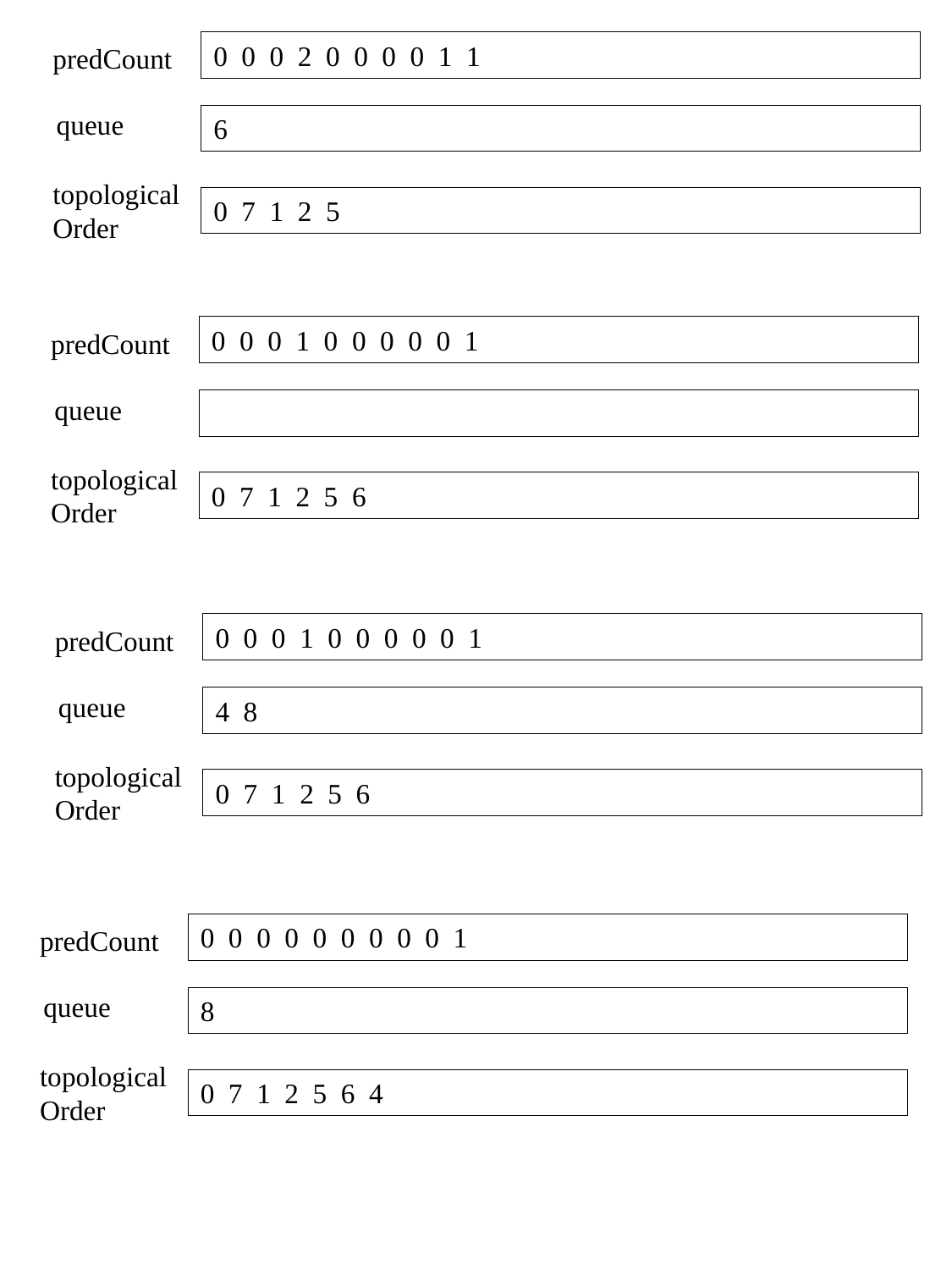

0  0  0  2  0  0  0  0  1  1
predCount
queue
6
topologicalOrder
0  7  1  2  5
0  0  0  1  0  0  0  0  0  1
predCount
queue

topologicalOrder
0  7  1  2  5  6
0  0  0  1  0  0  0  0  0  1
predCount
queue
4  8
topologicalOrder
0  7  1  2  5  6
0  0  0  0  0  0  0  0  0  1
predCount
queue
8
topologicalOrder
0  7  1  2  5  6  4